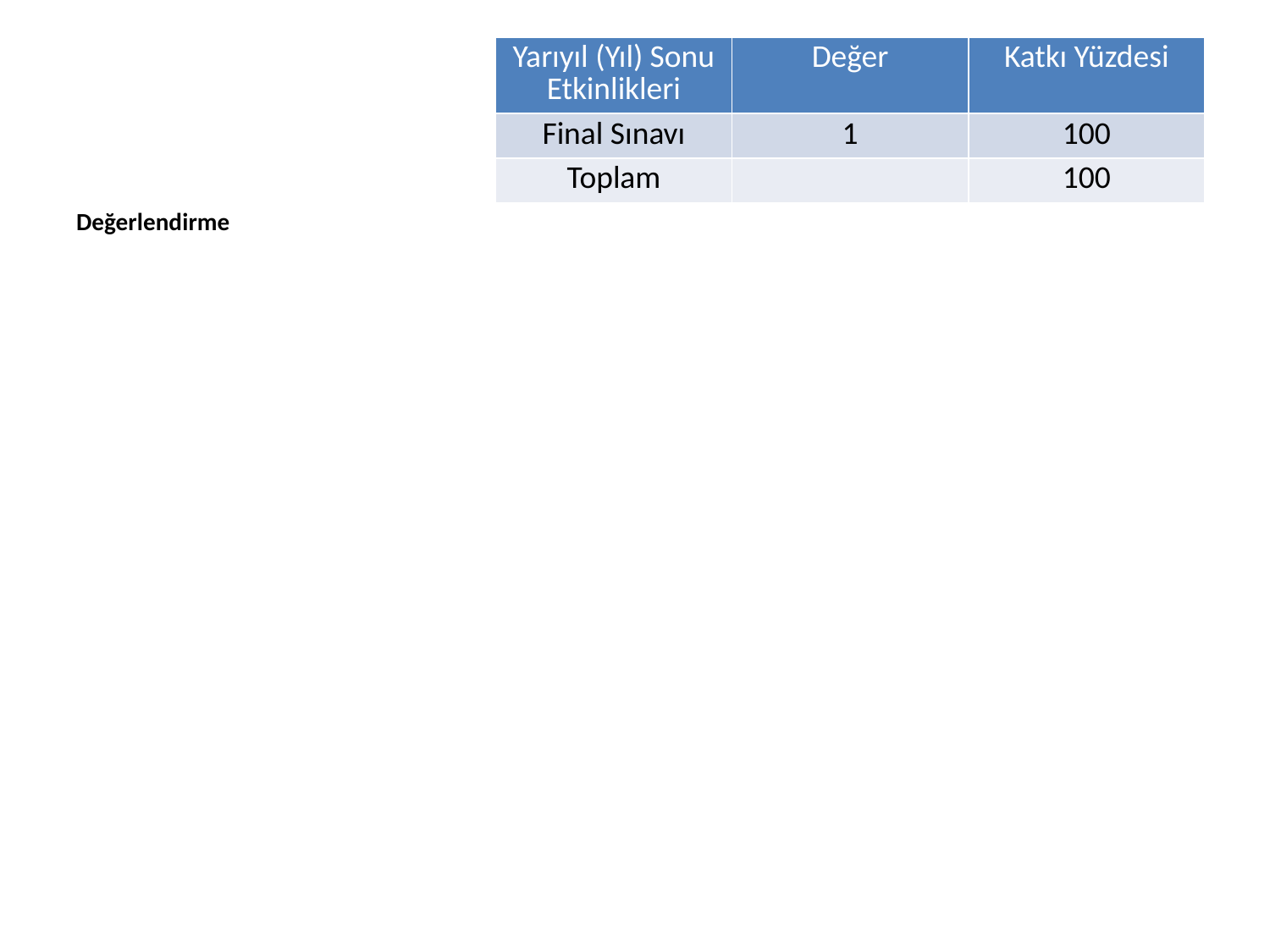

| Yarıyıl (Yıl) Sonu Etkinlikleri | Değer | Katkı Yüzdesi |
| --- | --- | --- |
| Final Sınavı | 1 | 100 |
| Toplam |  | 100 |
Değerlendirme